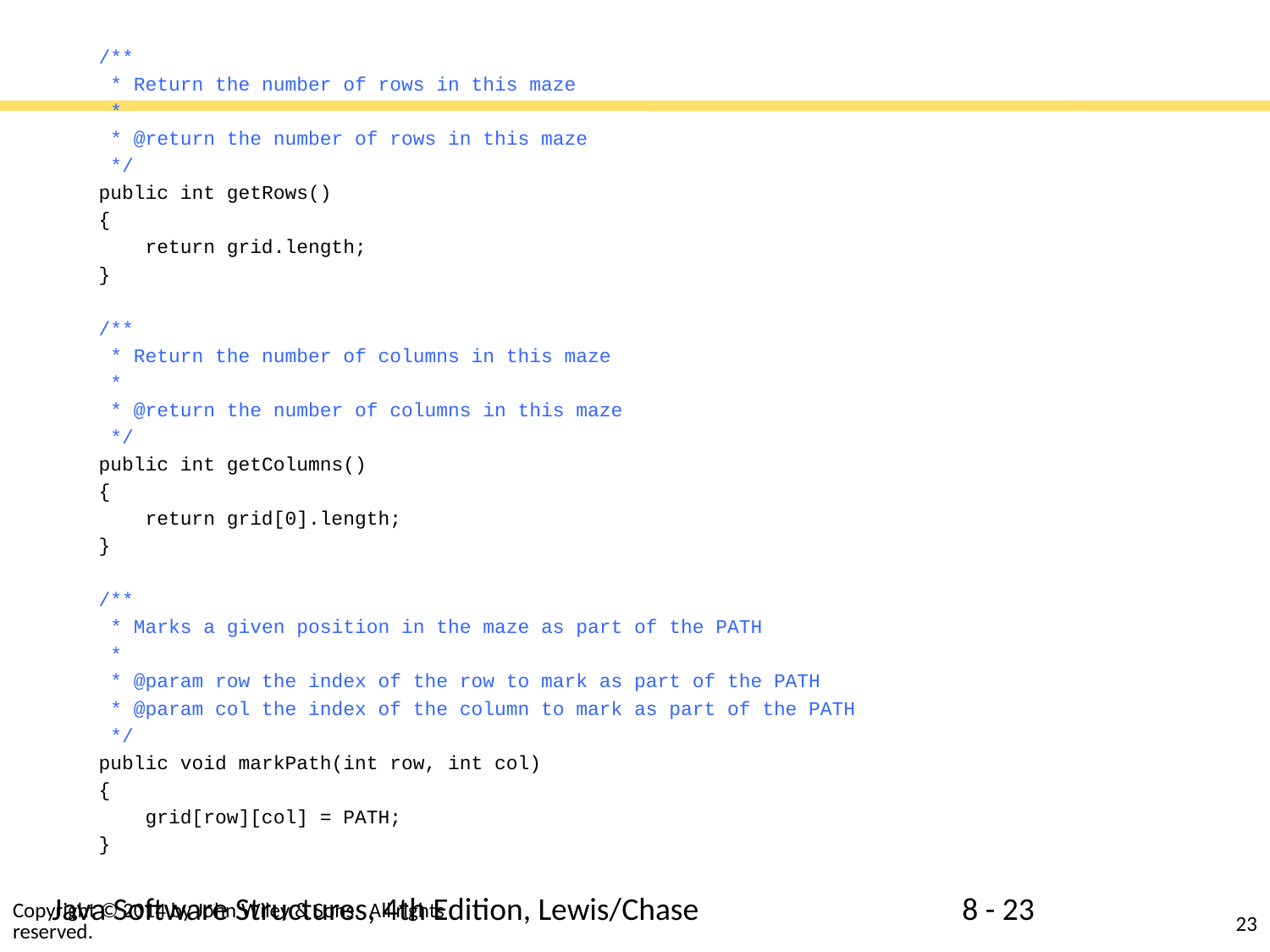

/**
     * Return the number of rows in this maze
     *
     * @return the number of rows in this maze
     */
    public int getRows()
    {
        return grid.length;
    }

    /**
     * Return the number of columns in this maze
     *
     * @return the number of columns in this maze
     */
    public int getColumns()
    {
        return grid[0].length;
    }

    /**
     * Marks a given position in the maze as part of the PATH
     *
     * @param row the index of the row to mark as part of the PATH
     * @param col the index of the column to mark as part of the PATH
     */
    public void markPath(int row, int col)
    {
        grid[row][col] = PATH;
    }

Java Software Structures, 4th Edition, Lewis/Chase
8 - 23